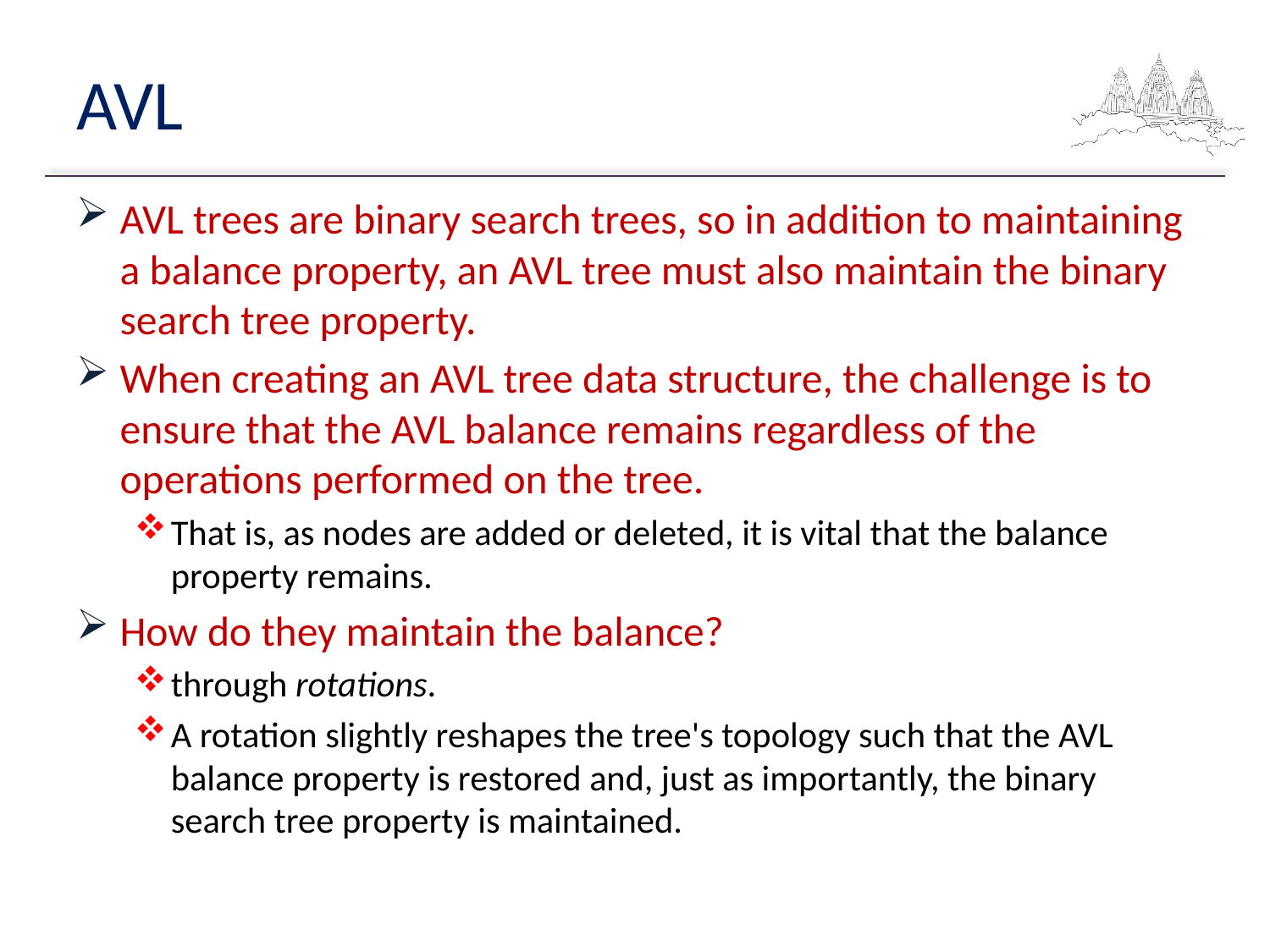

# AVL
AVL trees are binary search trees, so in addition to maintaining a balance property, an AVL tree must also maintain the binary search tree property.
When creating an AVL tree data structure, the challenge is to ensure that the AVL balance remains regardless of the operations performed on the tree.
That is, as nodes are added or deleted, it is vital that the balance property remains.
How do they maintain the balance?
through rotations.
A rotation slightly reshapes the tree's topology such that the AVL balance property is restored and, just as importantly, the binary search tree property is maintained.